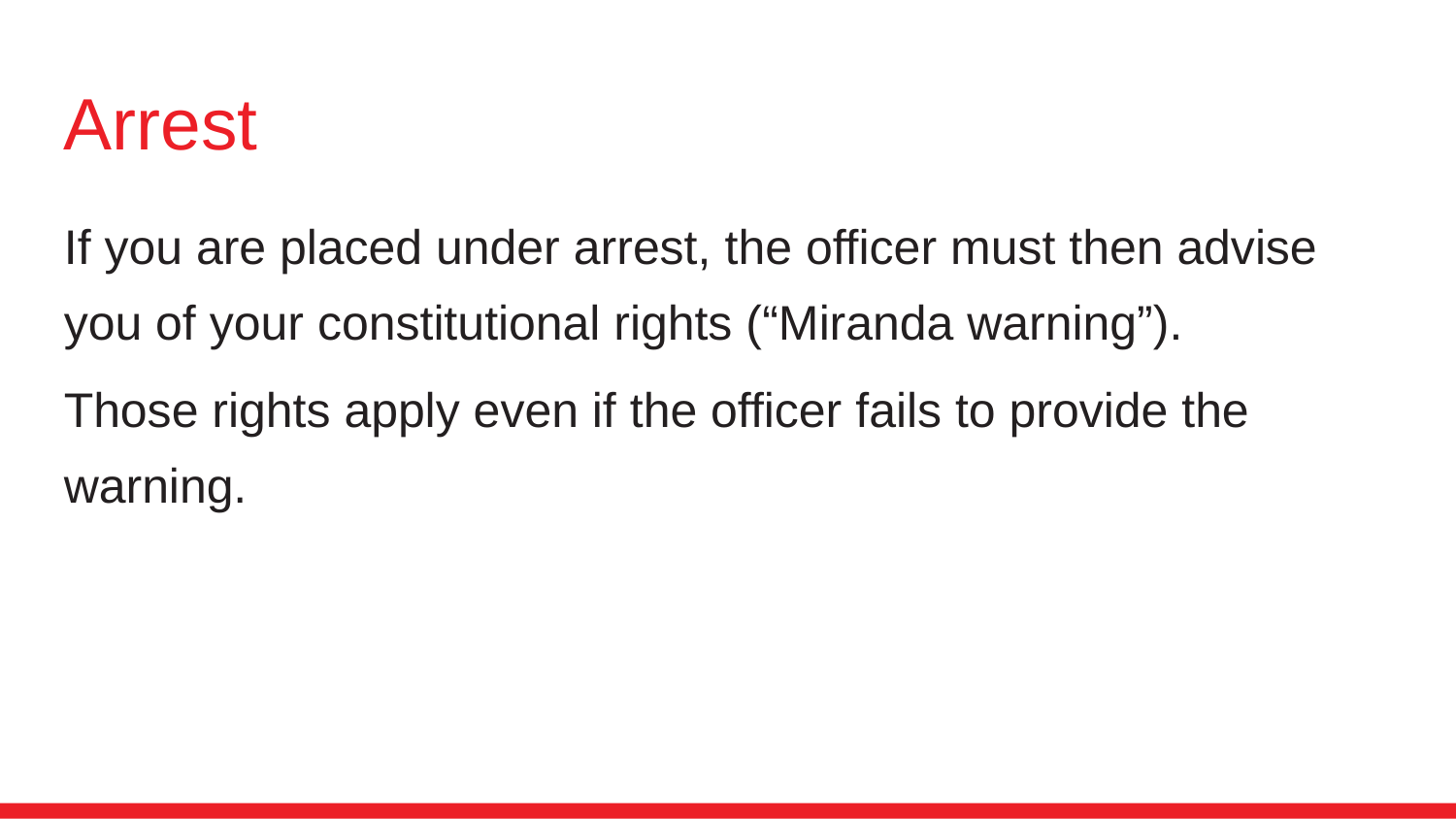

Arrest
If you are placed under arrest, the officer must then advise you of your constitutional rights (“Miranda warning”).
Those rights apply even if the officer fails to provide the warning.